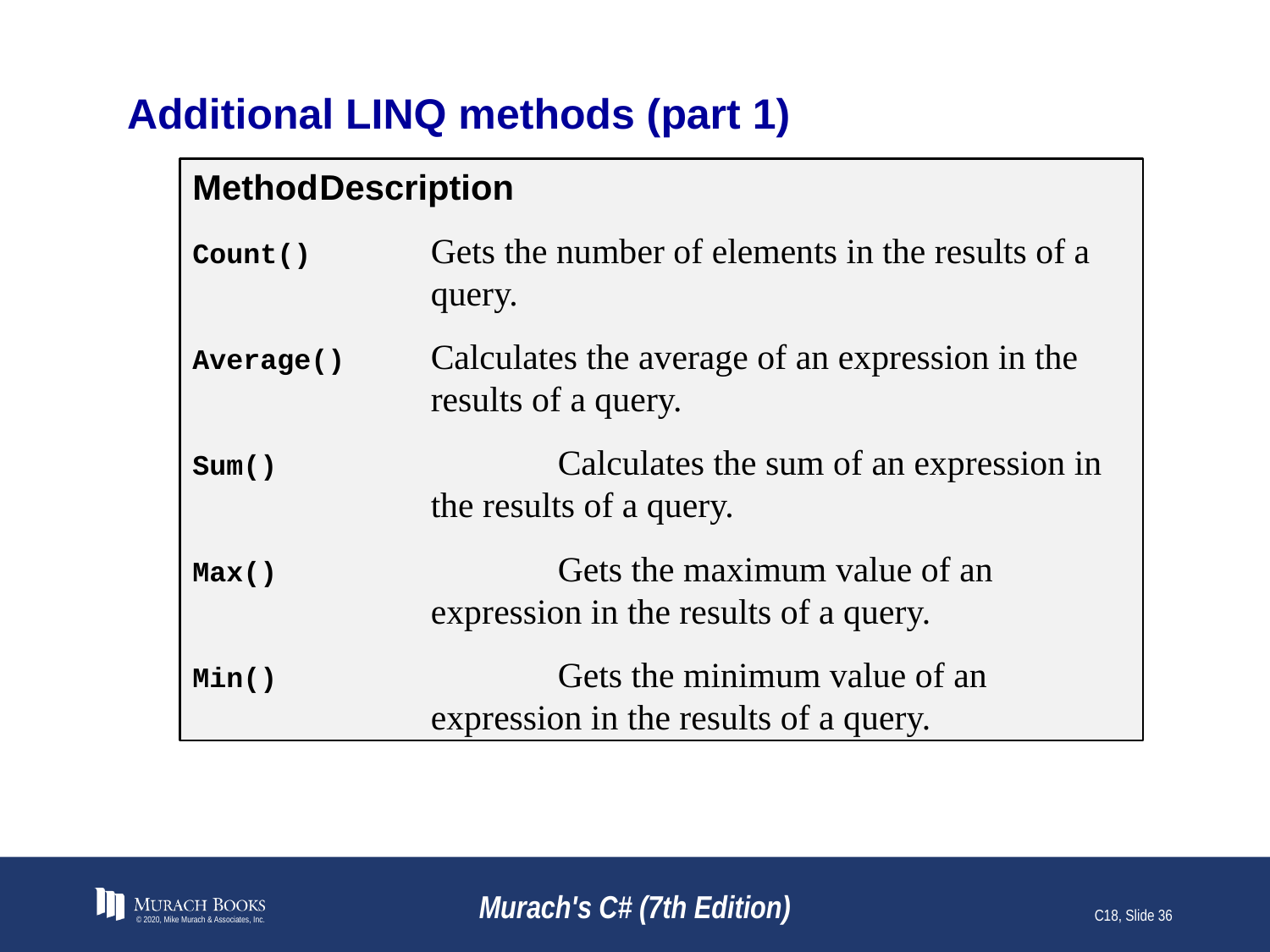

# Additional LINQ methods (part 1)
Method	Description
Count()	Gets the number of elements in the results of a query.
Average()	Calculates the average of an expression in the results of a query.
Sum()		Calculates the sum of an expression in the results of a query.
Max()		Gets the maximum value of an expression in the results of a query.
Min()		Gets the minimum value of an expression in the results of a query.

© 2020, Mike Murach & Associates, Inc.
Murach's C# (7th Edition)

C18, Slide 36